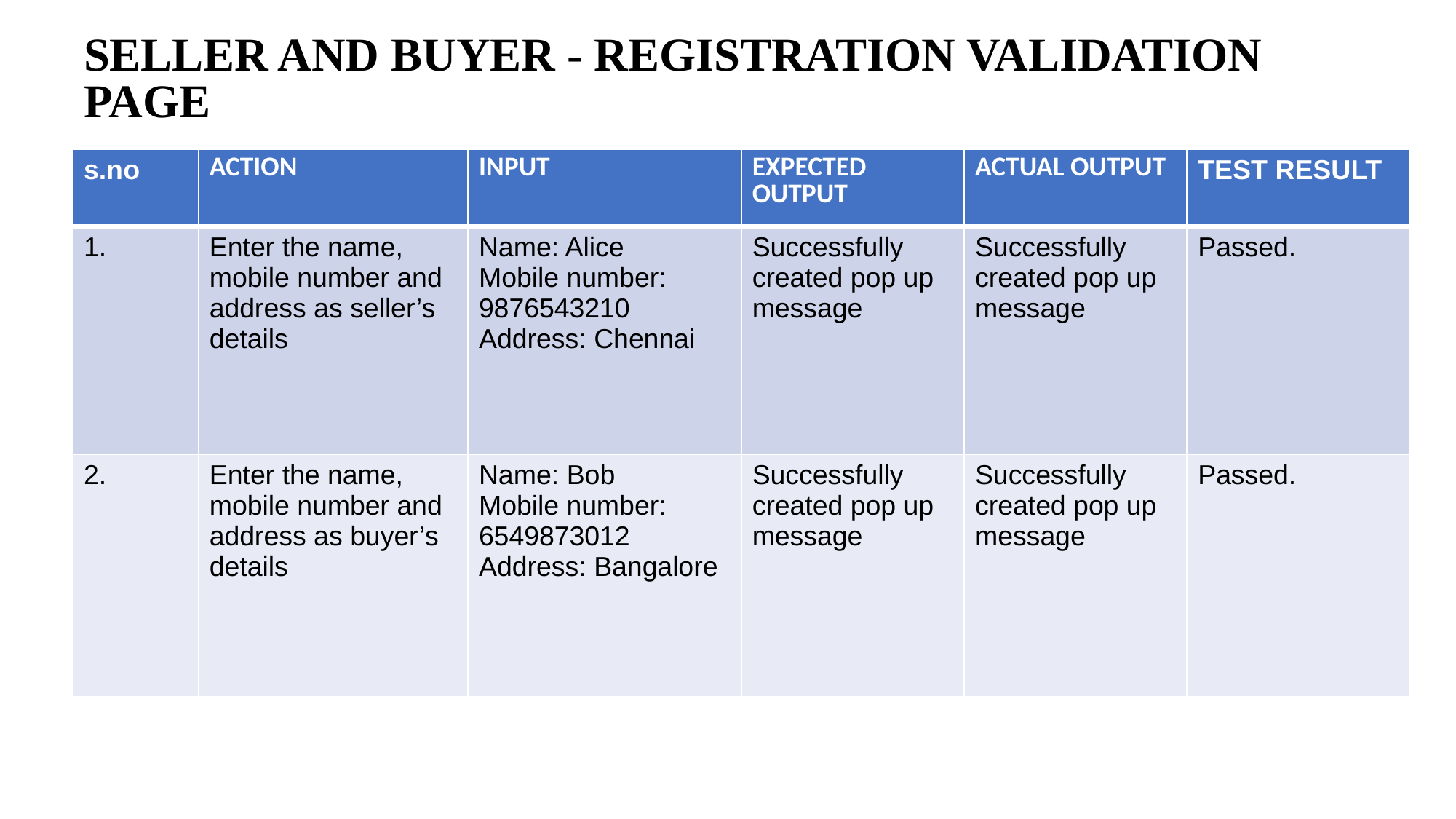

# SELLER AND BUYER - REGISTRATION VALIDATION PAGE
| s.no | ACTION | INPUT | EXPECTED OUTPUT | ACTUAL OUTPUT | TEST RESULT |
| --- | --- | --- | --- | --- | --- |
| 1. | Enter the name, mobile number and address as seller’s details | Name: Alice Mobile number: 9876543210 Address: Chennai | Successfully created pop up message | Successfully created pop up message | Passed. |
| 2. | Enter the name, mobile number and address as buyer’s details | Name: Bob Mobile number: 6549873012 Address: Bangalore | Successfully created pop up message | Successfully created pop up message | Passed. |